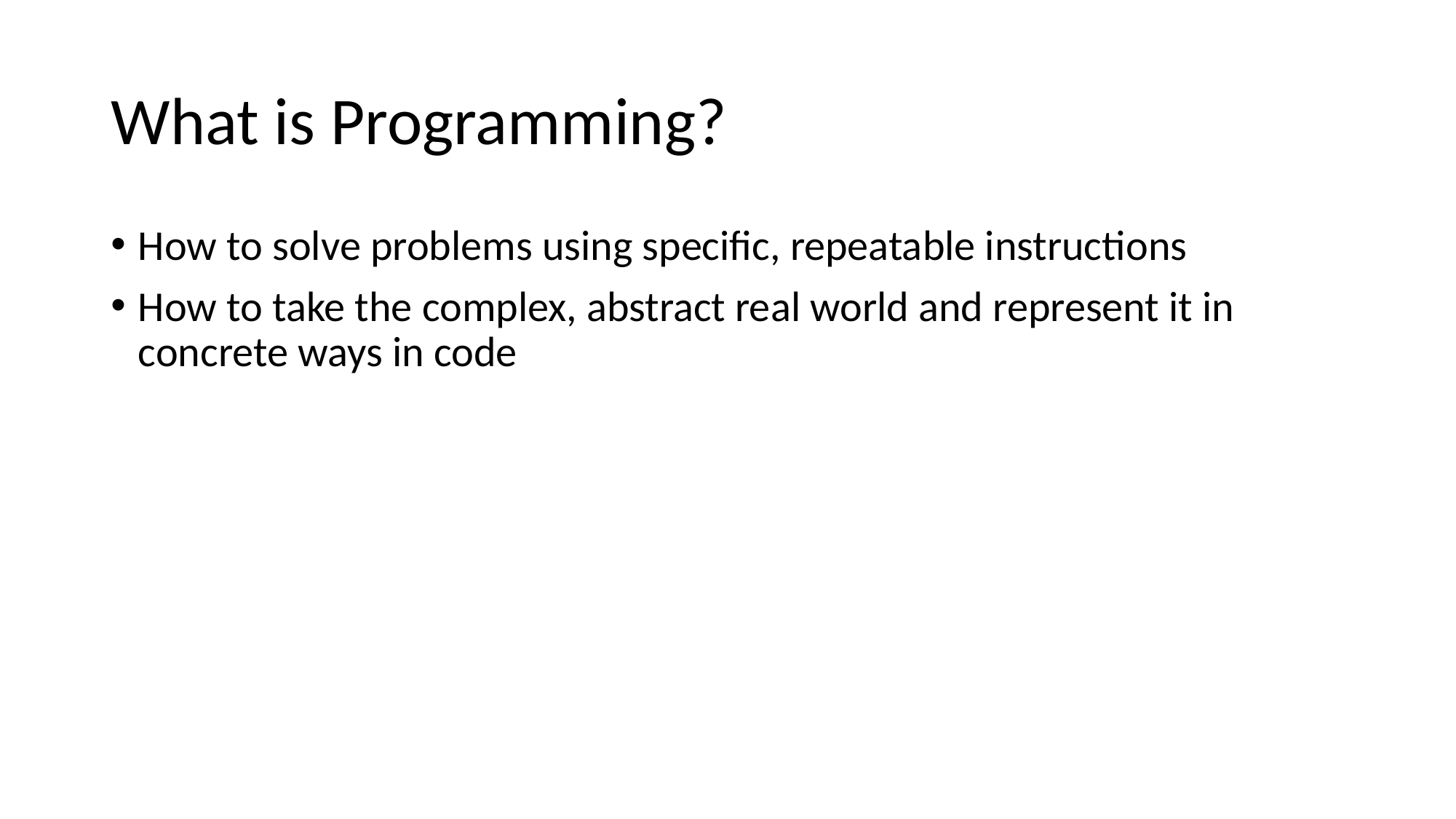

# What is Programming?
How to solve problems using specific, repeatable instructions
How to take the complex, abstract real world and represent it in concrete ways in code